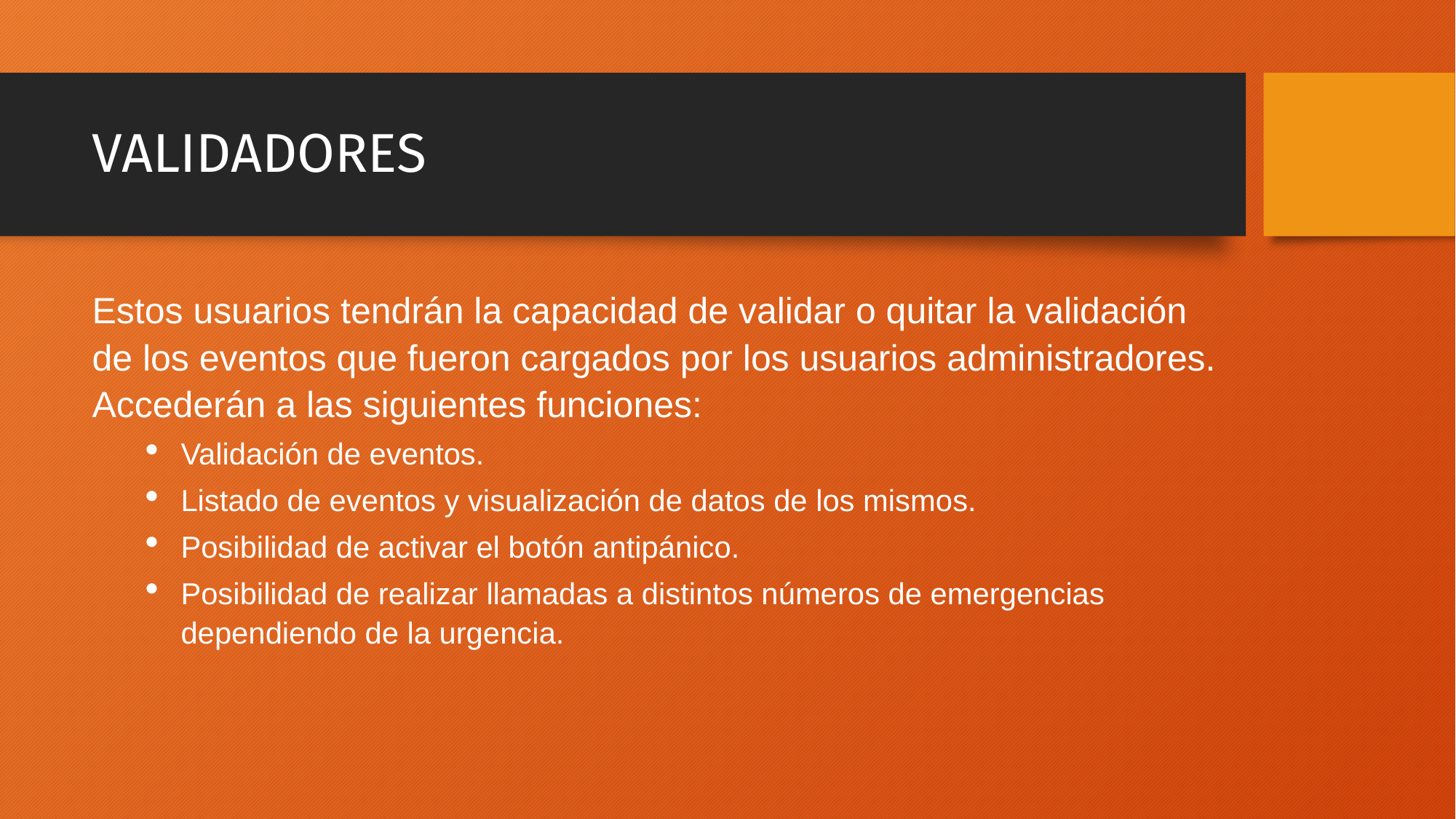

# VALIDADORES
Estos usuarios tendrán la capacidad de validar o quitar la validación de los eventos que fueron cargados por los usuarios administradores. Accederán a las siguientes funciones:
Validación de eventos.
Listado de eventos y visualización de datos de los mismos.
Posibilidad de activar el botón antipánico.
Posibilidad de realizar llamadas a distintos números de emergencias dependiendo de la urgencia.